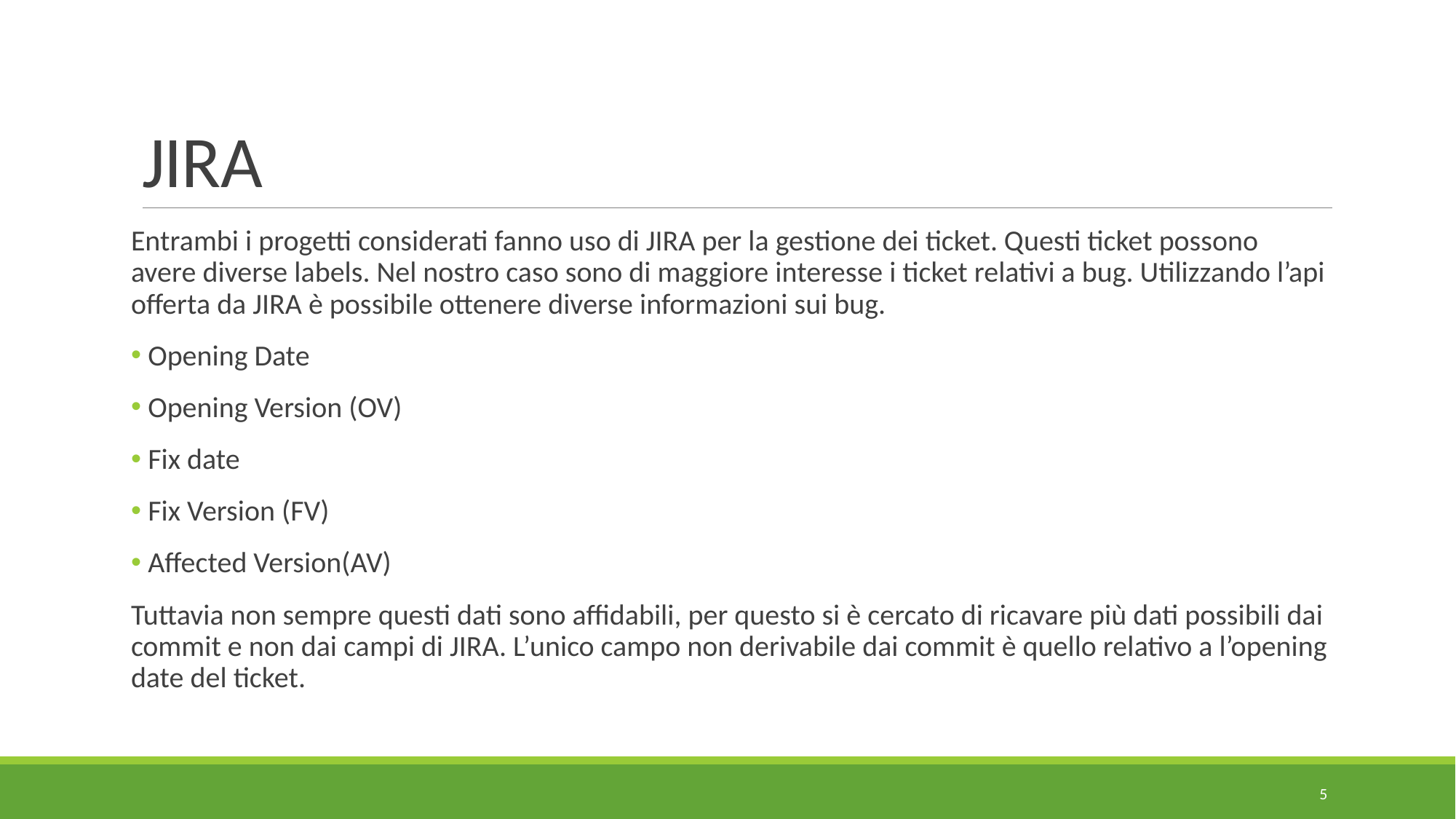

# JIRA
Entrambi i progetti considerati fanno uso di JIRA per la gestione dei ticket. Questi ticket possono avere diverse labels. Nel nostro caso sono di maggiore interesse i ticket relativi a bug. Utilizzando l’api offerta da JIRA è possibile ottenere diverse informazioni sui bug.
 Opening Date
 Opening Version (OV)
 Fix date
 Fix Version (FV)
 Affected Version(AV)
Tuttavia non sempre questi dati sono affidabili, per questo si è cercato di ricavare più dati possibili dai commit e non dai campi di JIRA. L’unico campo non derivabile dai commit è quello relativo a l’opening date del ticket.

5